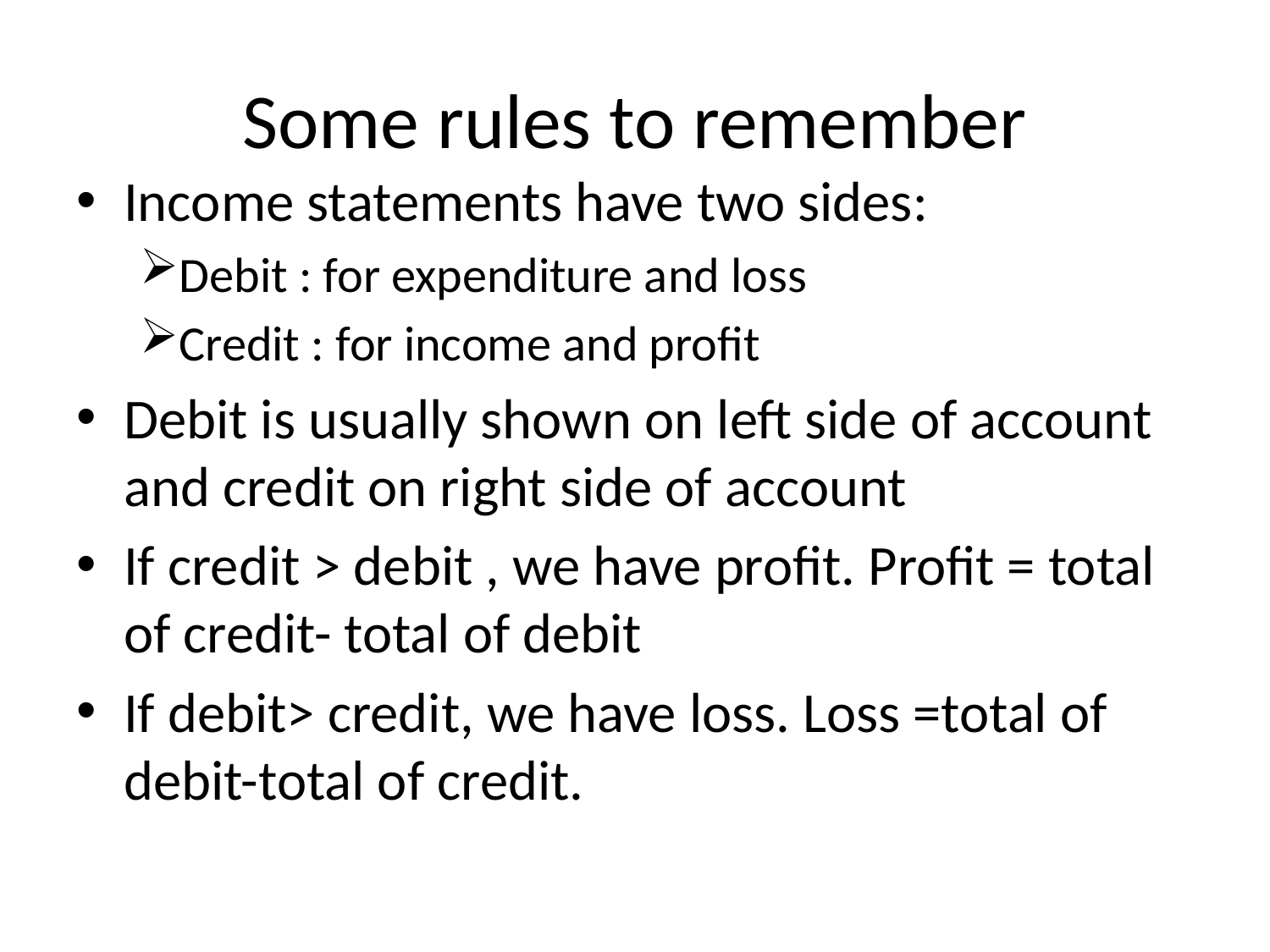

# Some rules to remember
Income statements have two sides:
Debit : for expenditure and loss
Credit : for income and profit
Debit is usually shown on left side of account and credit on right side of account
If credit > debit , we have profit. Profit = total of credit- total of debit
If debit> credit, we have loss. Loss =total of debit-total of credit.